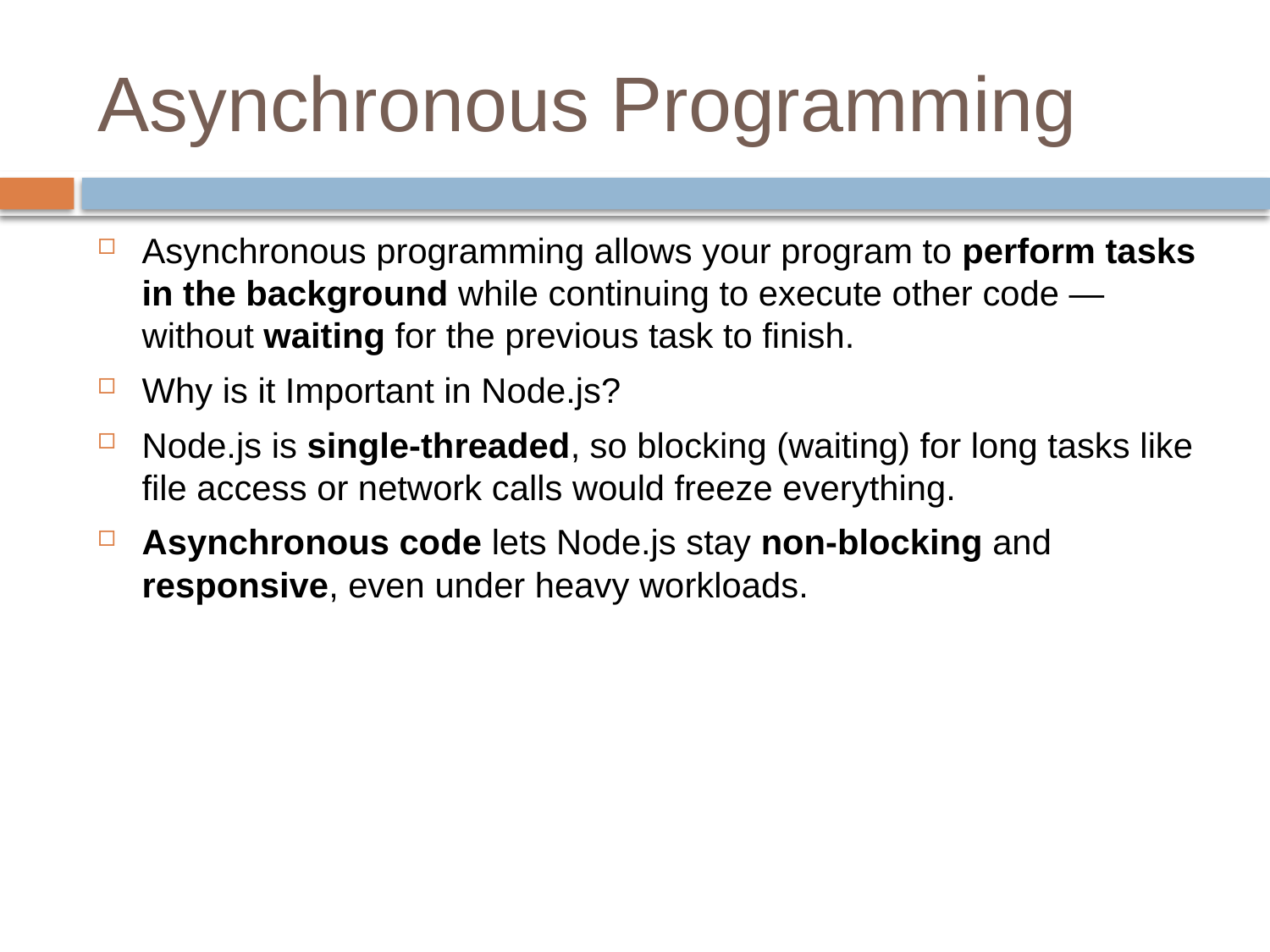

# Asynchronous Programming
Asynchronous programming allows your program to perform tasks in the background while continuing to execute other code — without waiting for the previous task to finish.
Why is it Important in Node.js?
Node.js is single-threaded, so blocking (waiting) for long tasks like file access or network calls would freeze everything.
Asynchronous code lets Node.js stay non-blocking and responsive, even under heavy workloads.